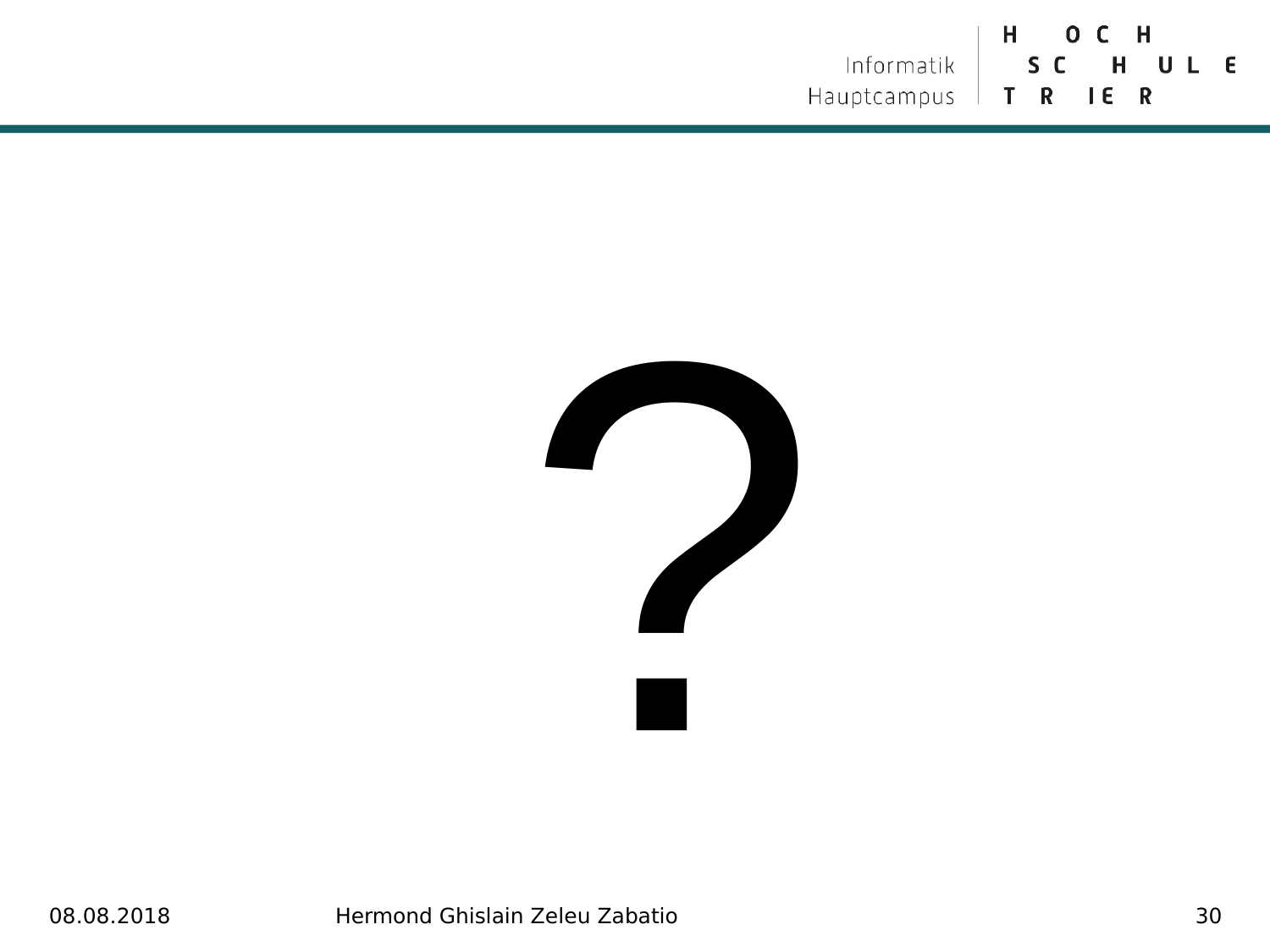

#

?

08.08.2018
Hermond Ghislain Zeleu Zabatio
30